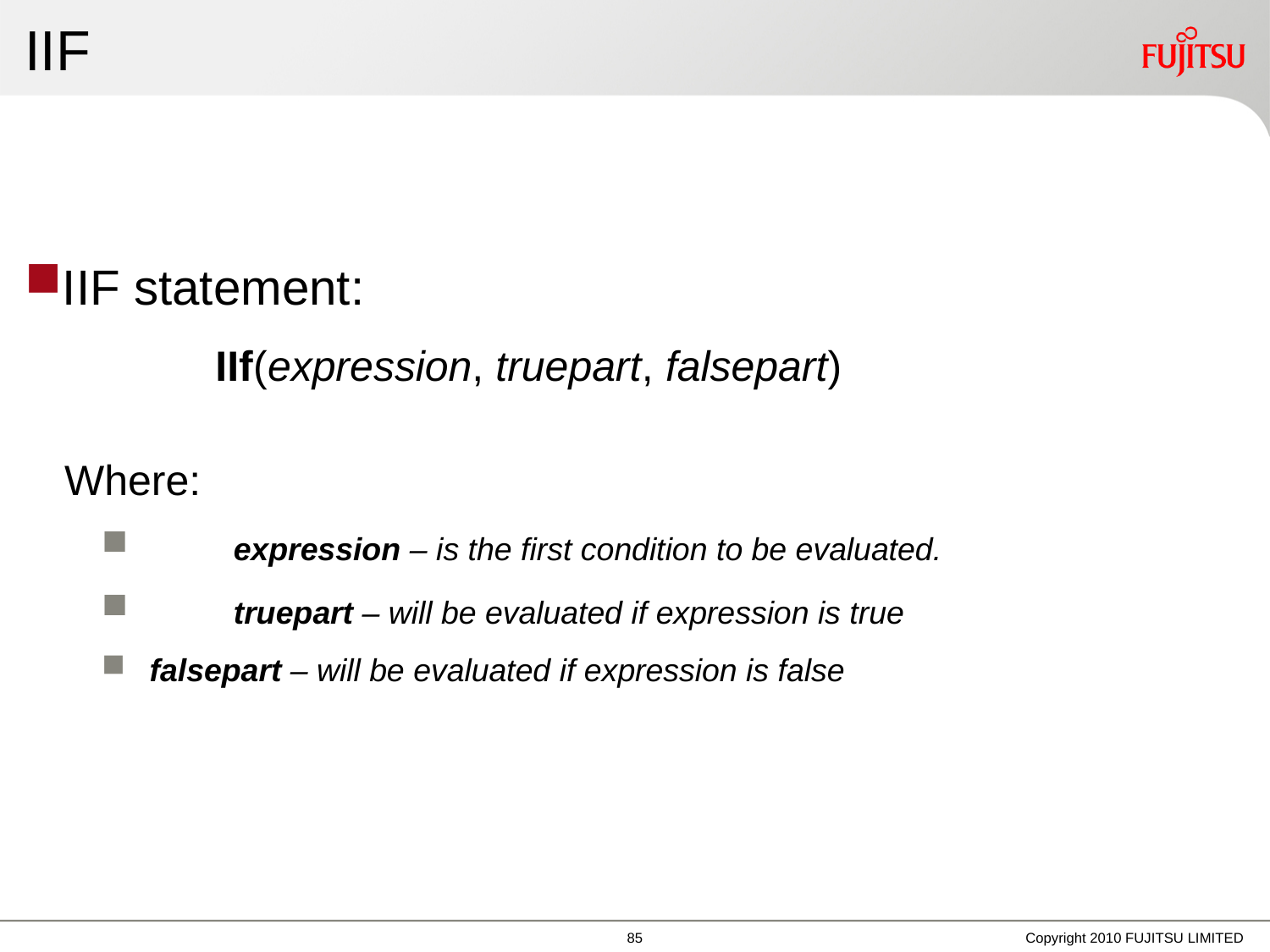

# IIF
IIF statement:
IIf(expression, truepart, falsepart)

Where:
	expression – is the first condition to be evaluated.
	truepart – will be evaluated if expression is true
falsepart – will be evaluated if expression is false

Copyright 2010 FUJITSU LIMITED